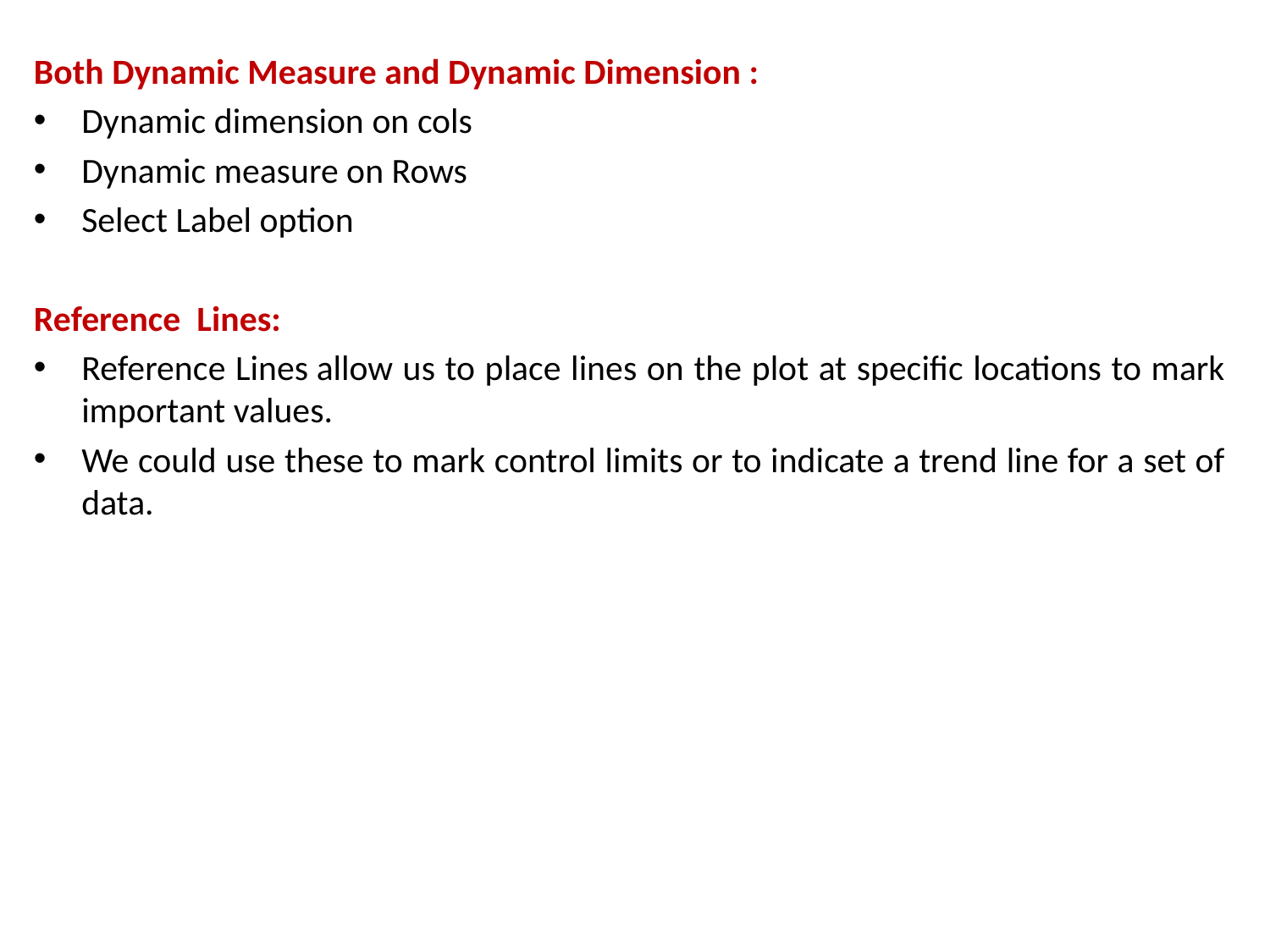

Both Dynamic Measure and Dynamic Dimension :
Dynamic dimension on cols
Dynamic measure on Rows
Select Label option

Reference  Lines:
Reference Lines allow us to place lines on the plot at specific locations to mark important values.
We could use these to mark control limits or to indicate a trend line for a set of data.